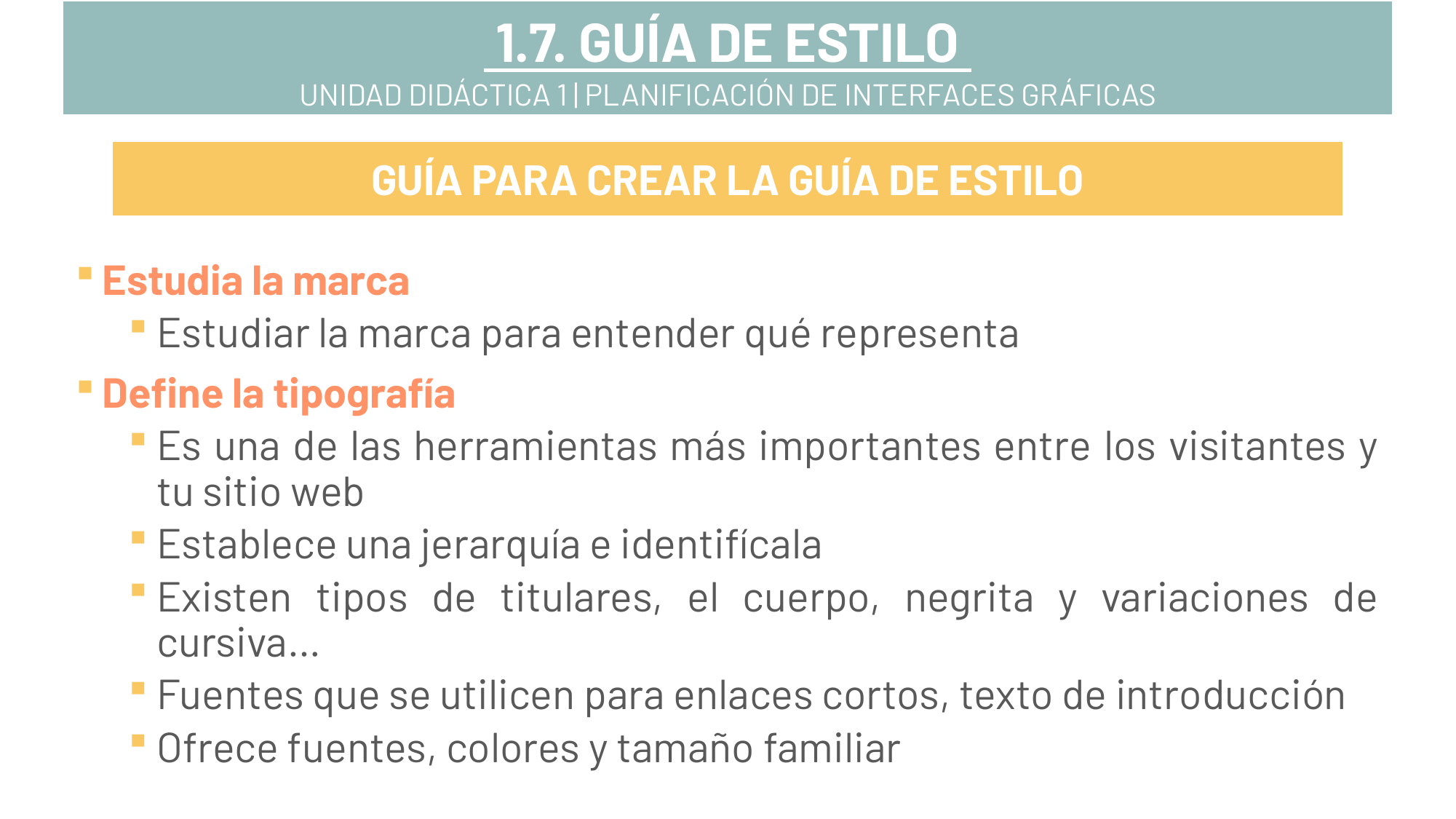

1.7. GUÍA DE ESTILO
UNIDAD DIDÁCTICA 1 | PLANIFICACIÓN DE INTERFACES GRÁFICAS
GUÍA PARA CREAR LA GUÍA DE ESTILO

Estudia la marca
Estudiar la marca para entender qué representa
Define la tipografía
Es una de las herramientas más importantes entre los visitantes y tu sitio web
Establece una jerarquía e identifícala
Existen tipos de titulares, el cuerpo, negrita y variaciones de cursiva…
Fuentes que se utilicen para enlaces cortos, texto de introducción
Ofrece fuentes, colores y tamaño familiar